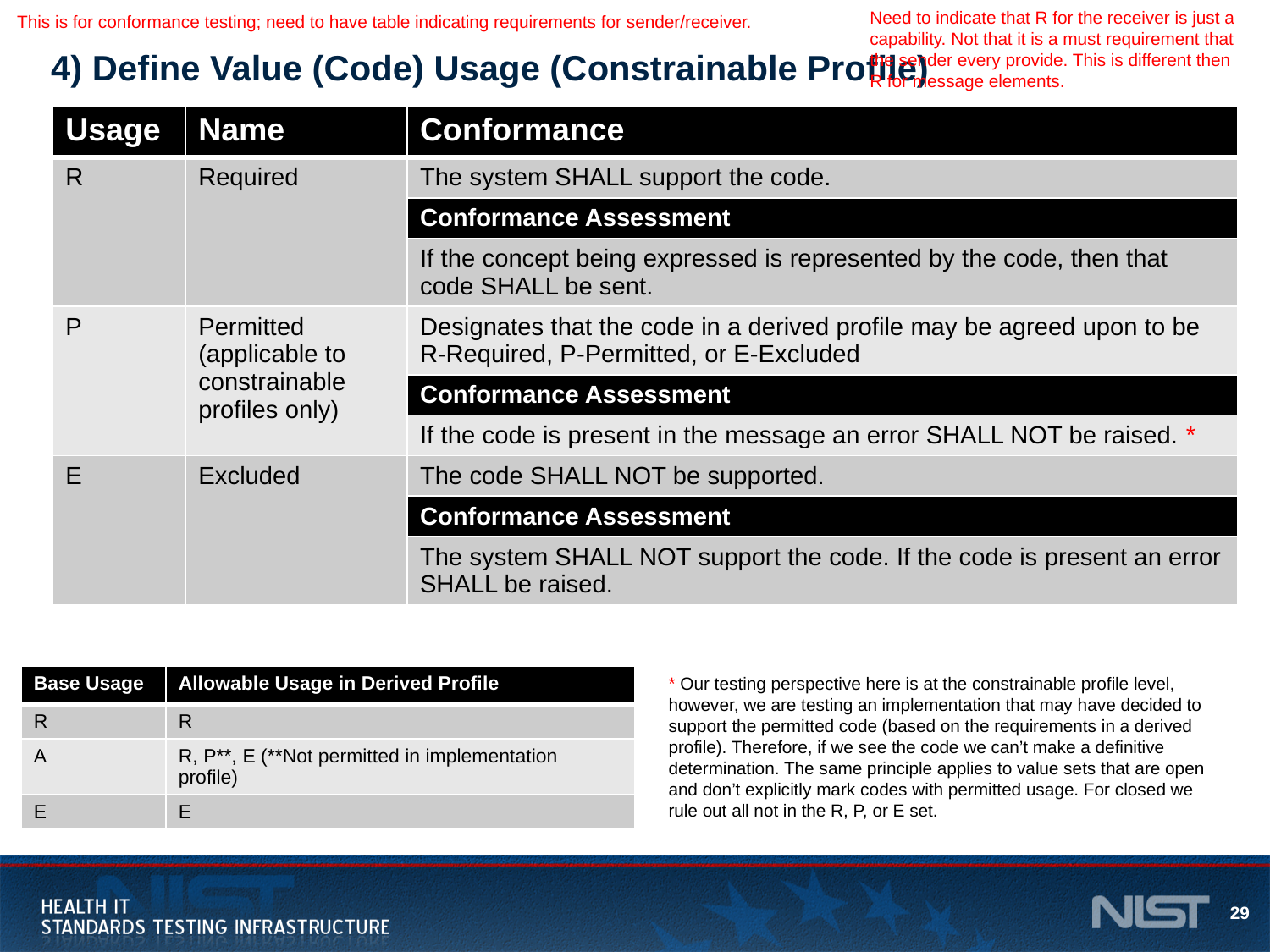

Need to indicate that R for the receiver is just a capability. Not that it is a must requirement that the sender every provide. This is different then R for message elements.
This is for conformance testing; need to have table indicating requirements for sender/receiver.
# 4) Define Value (Code) Usage (Constrainable Profile)
| Usage | Name | Conformance |
| --- | --- | --- |
| R | Required | The system SHALL support the code. |
|  |  | Conformance Assessment |
|  |  | If the concept being expressed is represented by the code, then that code SHALL be sent. |
| P | Permitted (applicable to constrainable profiles only) | Designates that the code in a derived profile may be agreed upon to be R-Required, P-Permitted, or E-Excluded |
|  |  | Conformance Assessment |
|  |  | If the code is present in the message an error SHALL NOT be raised. \* |
| E | Excluded | The code SHALL NOT be supported. |
|  |  | Conformance Assessment |
|  |  | The system SHALL NOT support the code. If the code is present an error SHALL be raised. |
| Base Usage | Allowable Usage in Derived Profile |
| --- | --- |
| R | R |
| A | R, P\*\*, E (\*\*Not permitted in implementation profile) |
| E | E |
* Our testing perspective here is at the constrainable profile level, however, we are testing an implementation that may have decided to support the permitted code (based on the requirements in a derived profile). Therefore, if we see the code we can’t make a definitive determination. The same principle applies to value sets that are open and don’t explicitly mark codes with permitted usage. For closed we rule out all not in the R, P, or E set.